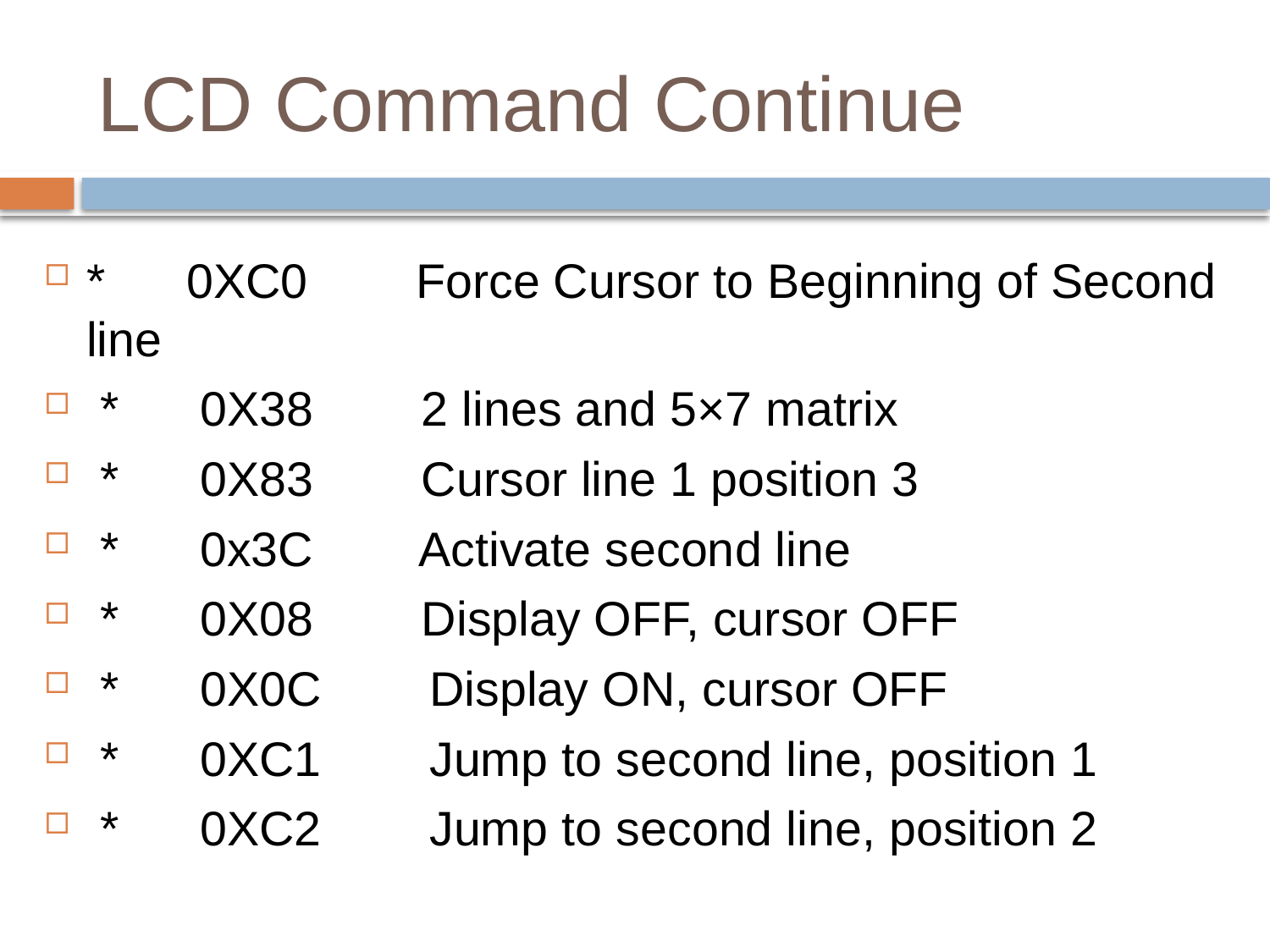

# LCD Command Continue
*      0XC0        Force Cursor to Beginning of Second line
 *      0X38        2 lines and 5×7 matrix
 *      0X83        Cursor line 1 position 3
 *      0x3C        Activate second line
 *      0X08        Display OFF, cursor OFF
 *      0X0C        Display ON, cursor OFF
 *      0XC1        Jump to second line, position 1
 *      0XC2        Jump to second line, position 2